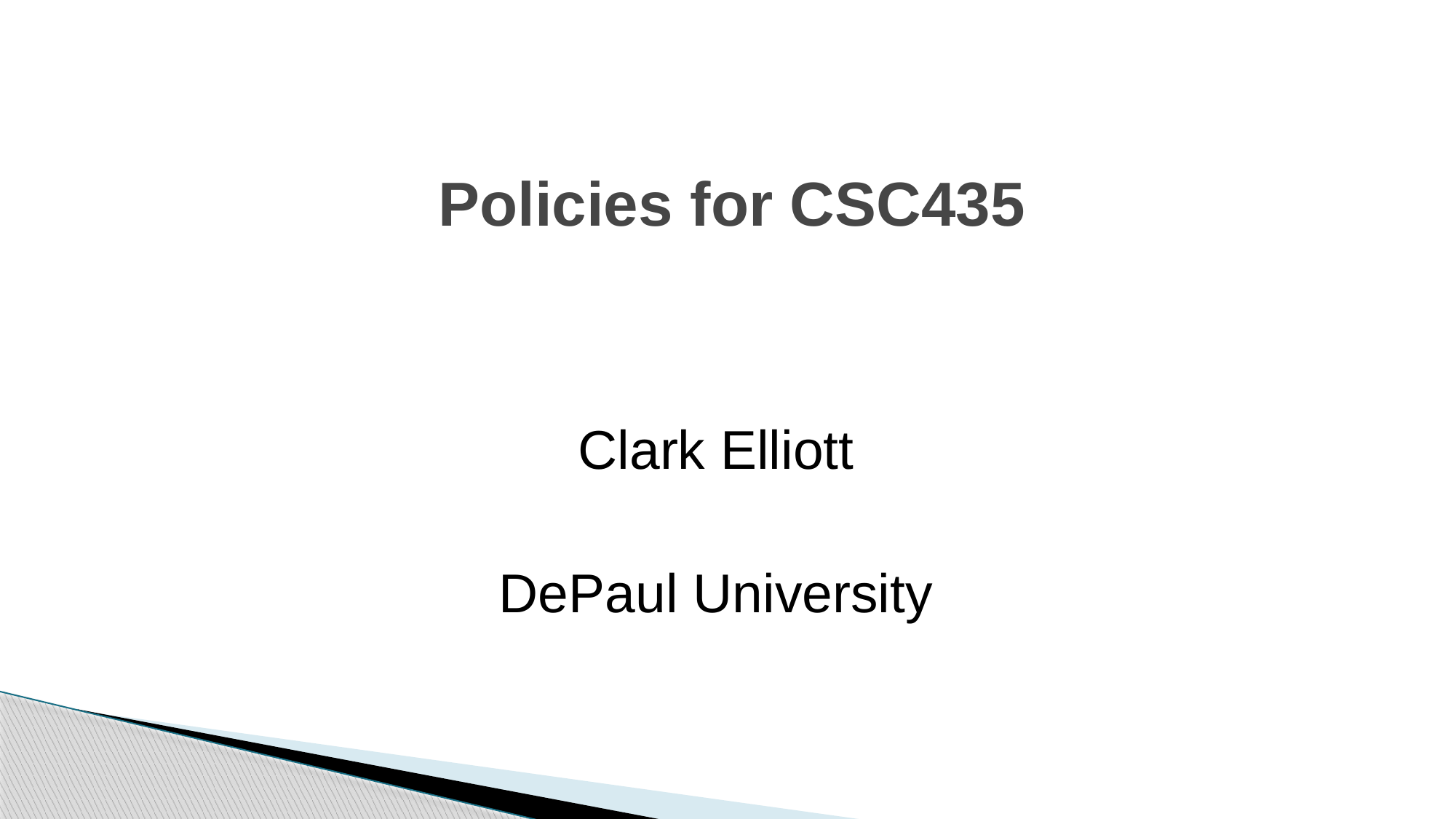

# Policies for CSC435
Clark Elliott

DePaul University